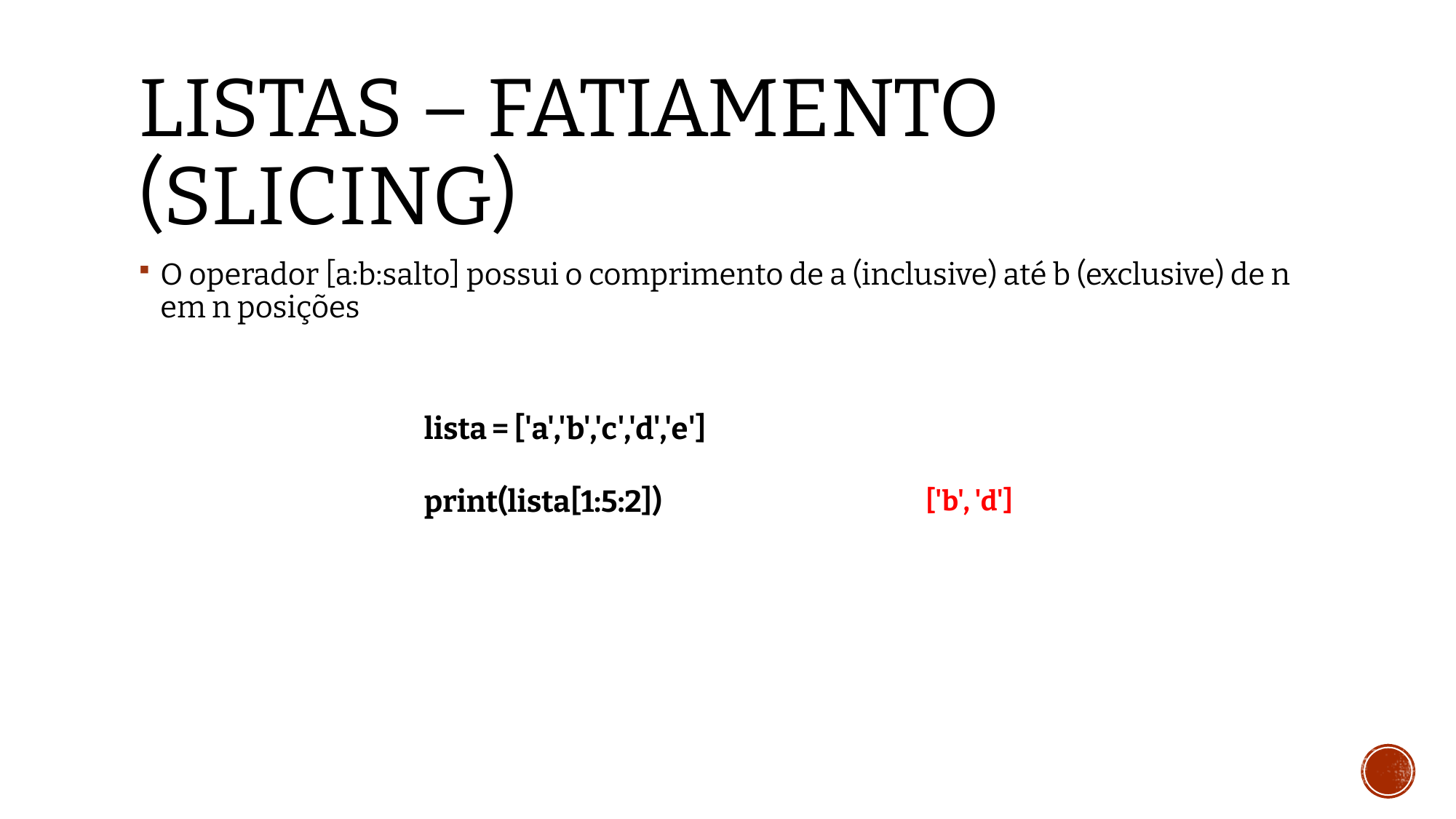

# Listas – fatiamento (Slicing)
O operador [a:b:salto] possui o comprimento de a (inclusive) até b (exclusive) de n em n posições

lista = ['a','b','c','d','e']

print(lista[1:5:2])
['b', 'd']